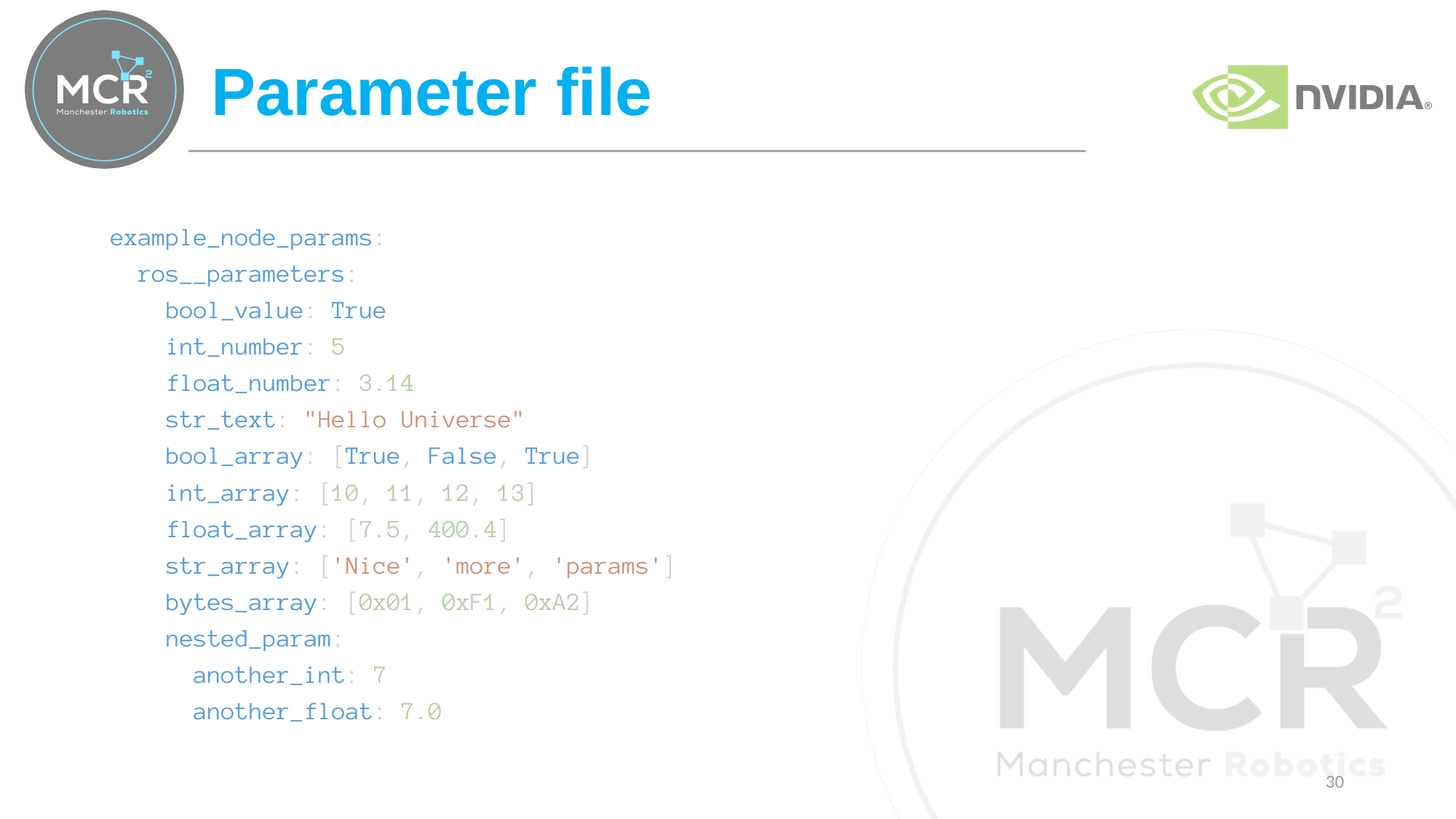

# Parameter file
example_node_params:
  ros__parameters:
    bool_value: True
    int_number: 5
    float_number: 3.14
    str_text: "Hello Universe"
    bool_array: [True, False, True]
    int_array: [10, 11, 12, 13]
    float_array: [7.5, 400.4]
    str_array: ['Nice', 'more', 'params']
    bytes_array: [0x01, 0xF1, 0xA2]
    nested_param:
      another_int: 7
      another_float: 7.0

30